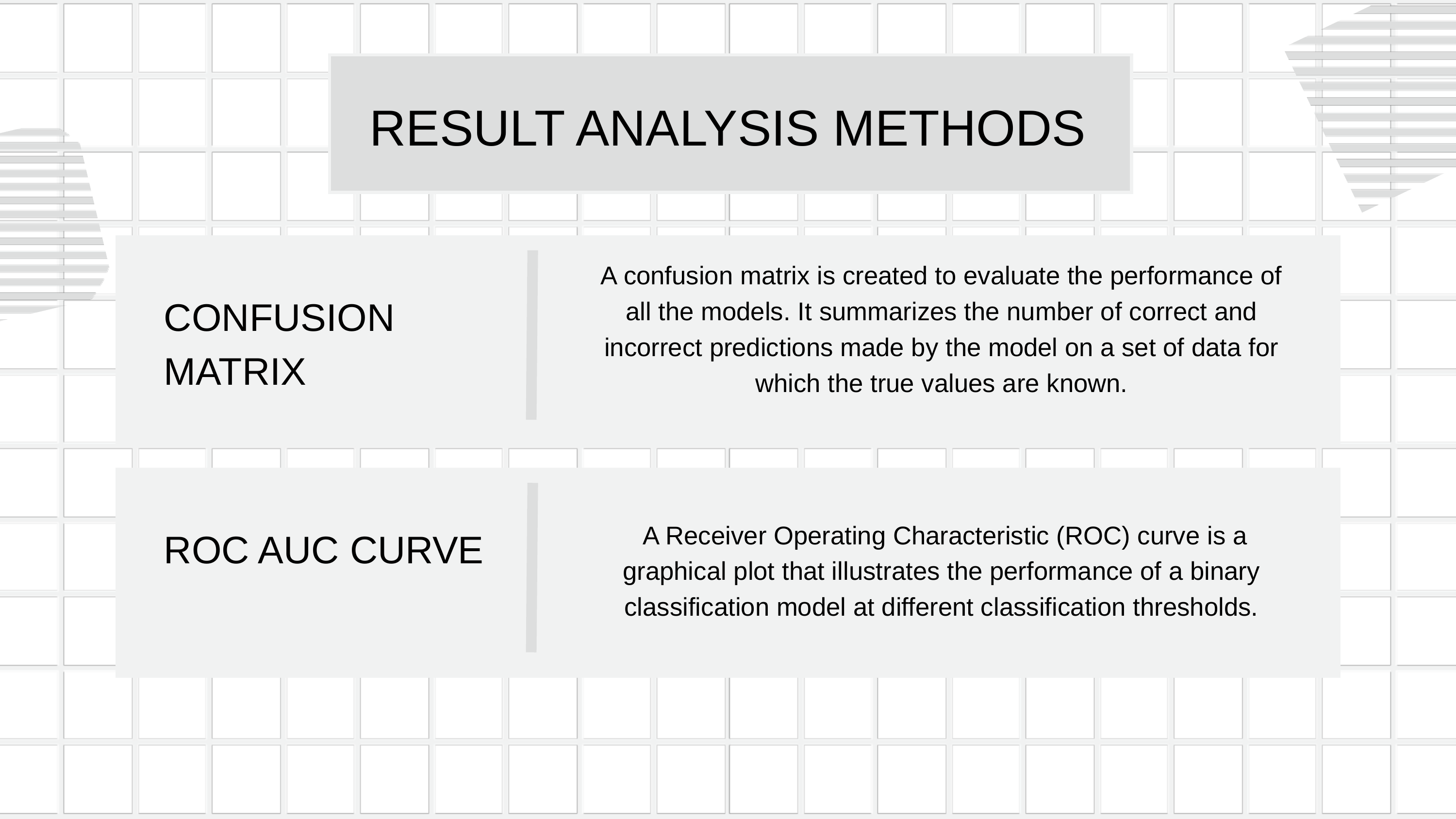

RESULT ANALYSIS METHODS

A confusion matrix is created to evaluate the performance of all the models. It summarizes the number of correct and incorrect predictions made by the model on a set of data for which the true values are known.

CONFUSION MATRIX

 A Receiver Operating Characteristic (ROC) curve is a graphical plot that illustrates the performance of a binary classification model at different classification thresholds.

ROC AUC CURVE